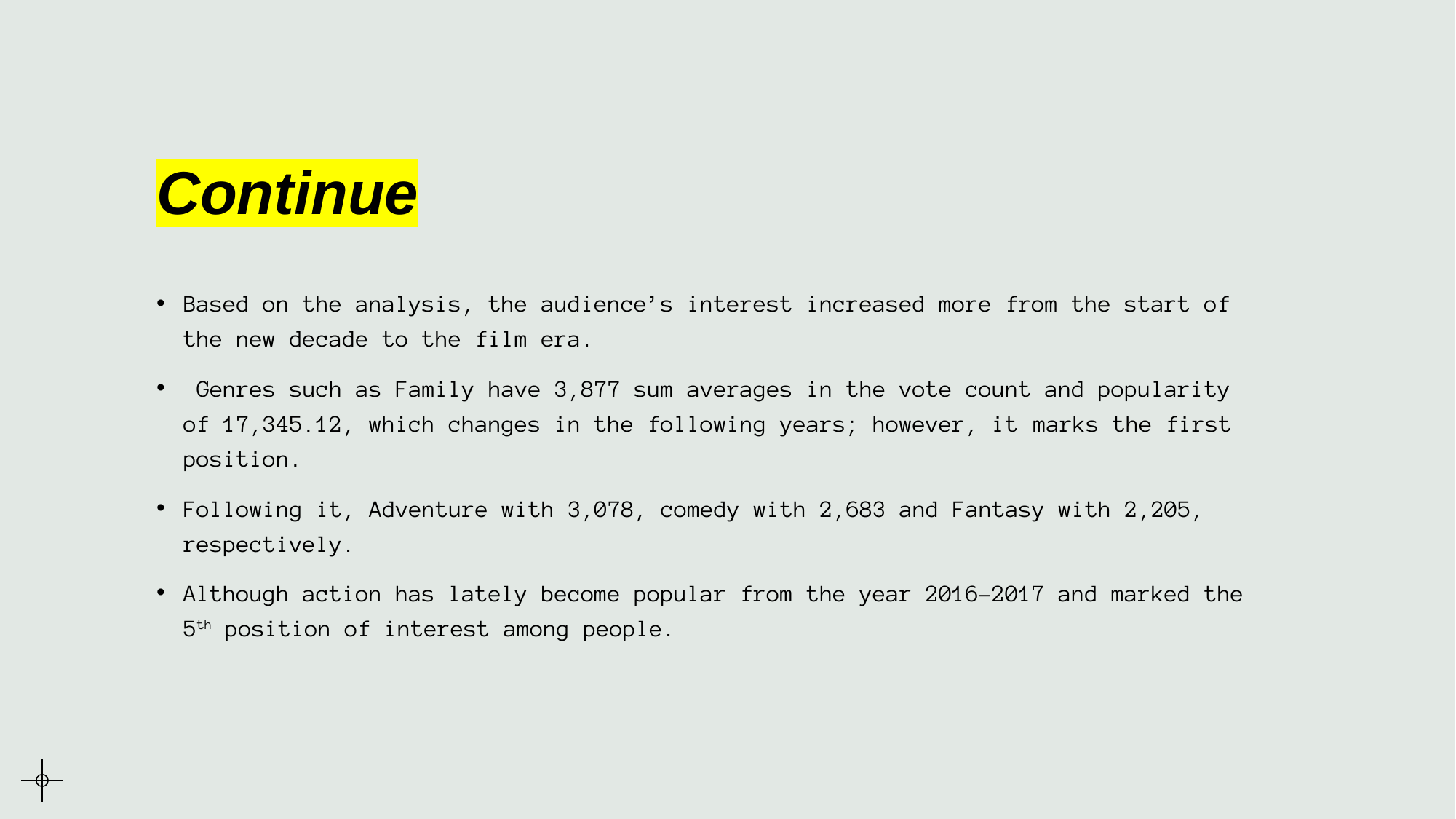

# Continue
Based on the analysis, the audience’s interest increased more from the start of the new decade to the film era.
 Genres such as Family have 3,877 sum averages in the vote count and popularity of 17,345.12, which changes in the following years; however, it marks the first position.
Following it, Adventure with 3,078, comedy with 2,683 and Fantasy with 2,205, respectively.
Although action has lately become popular from the year 2016-2017 and marked the 5th position of interest among people.